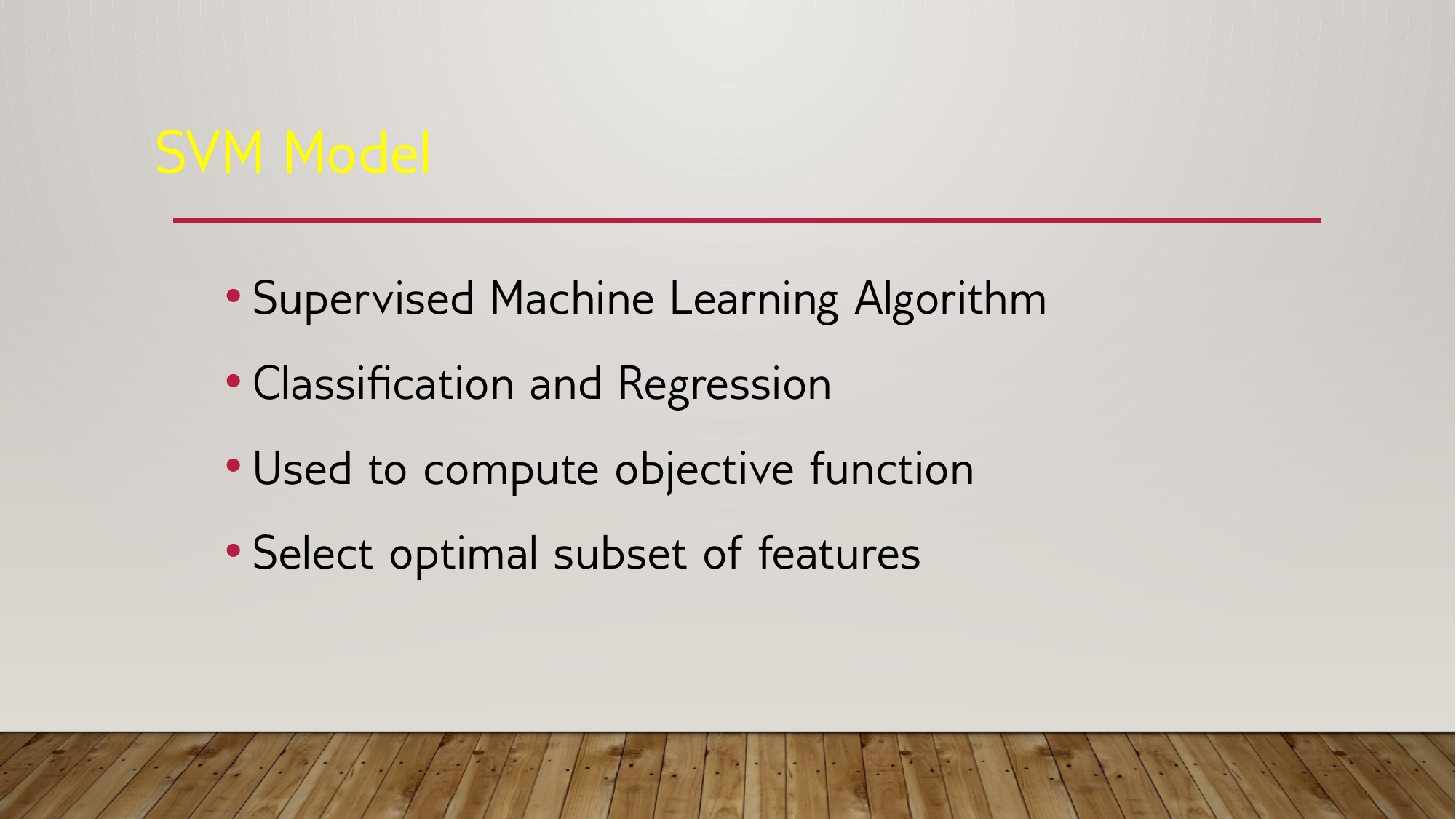

SVM Model
Supervised Machine Learning Algorithm
Classification and Regression
Used to compute objective function
Select optimal subset of features